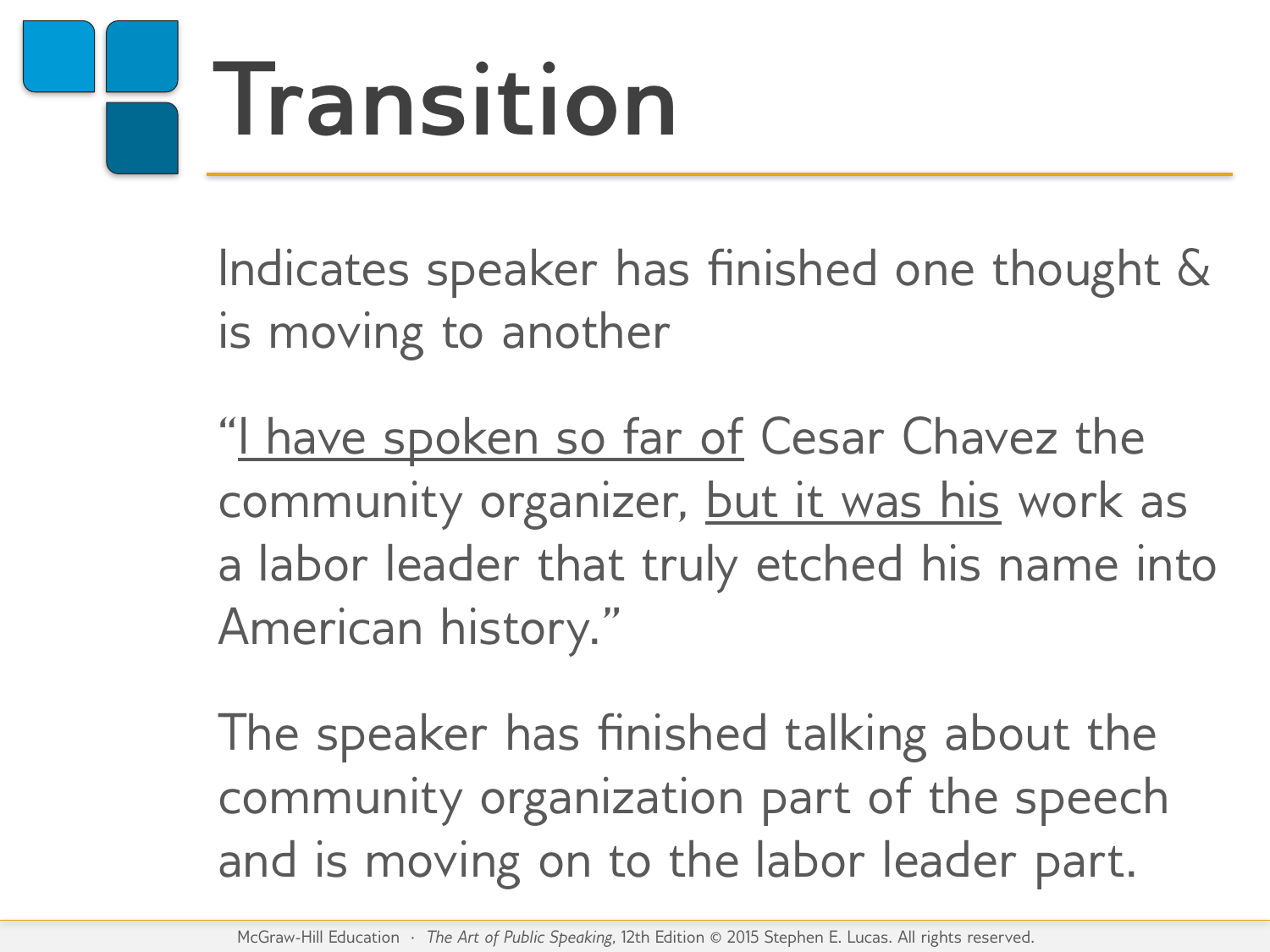

# Transition
Indicates speaker has finished one thought & is moving to another
“I have spoken so far of Cesar Chavez the community organizer, but it was his work as a labor leader that truly etched his name into American history.”
The speaker has finished talking about the community organization part of the speech and is moving on to the labor leader part.